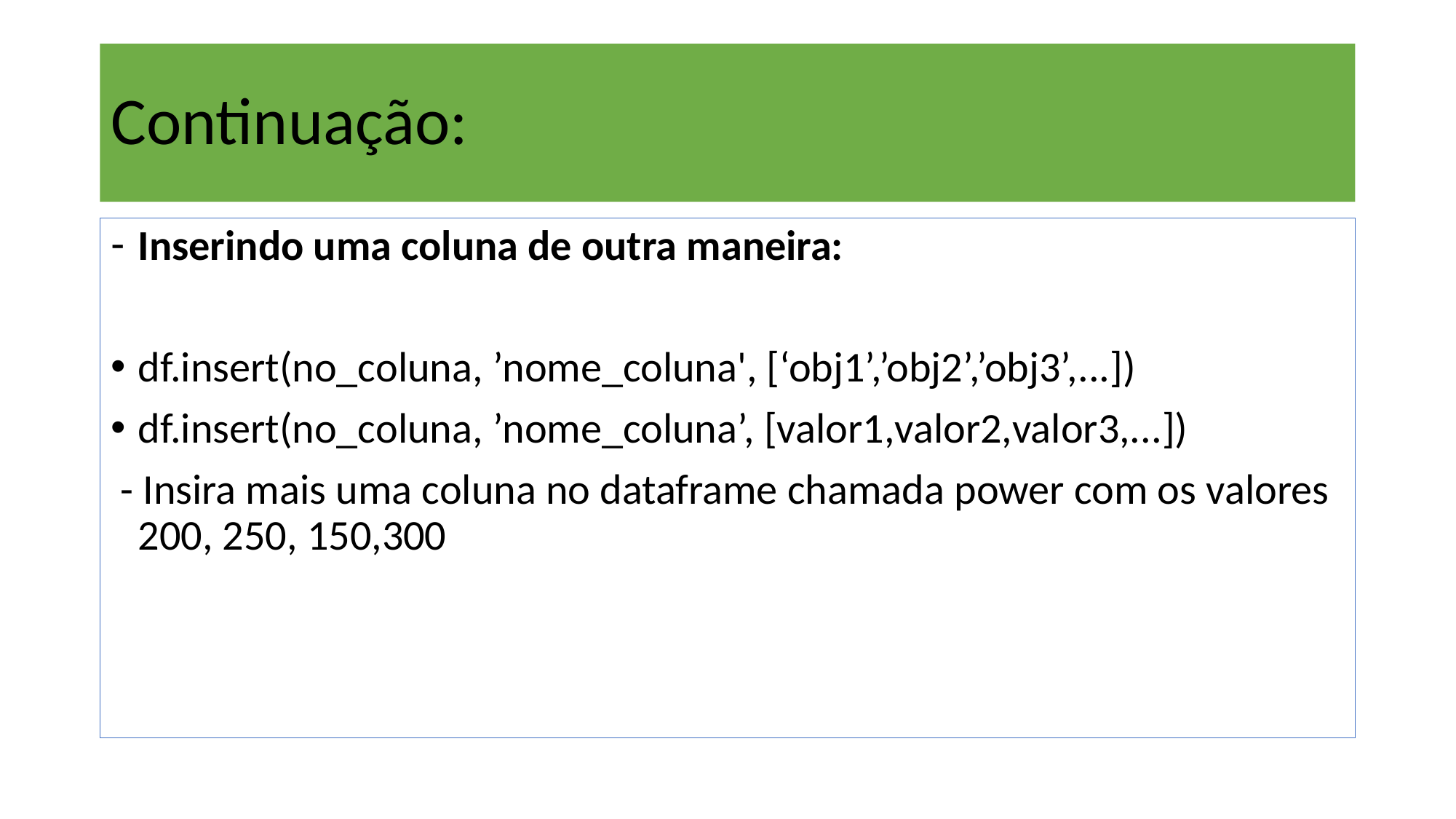

# Continuação:
Inserindo uma coluna de outra maneira:

df.insert(no_coluna, ’nome_coluna', [‘obj1’,’obj2’,’obj3’,...])
df.insert(no_coluna, ’nome_coluna’, [valor1,valor2,valor3,...])
 - Insira mais uma coluna no dataframe chamada power com os valores 200, 250, 150,300